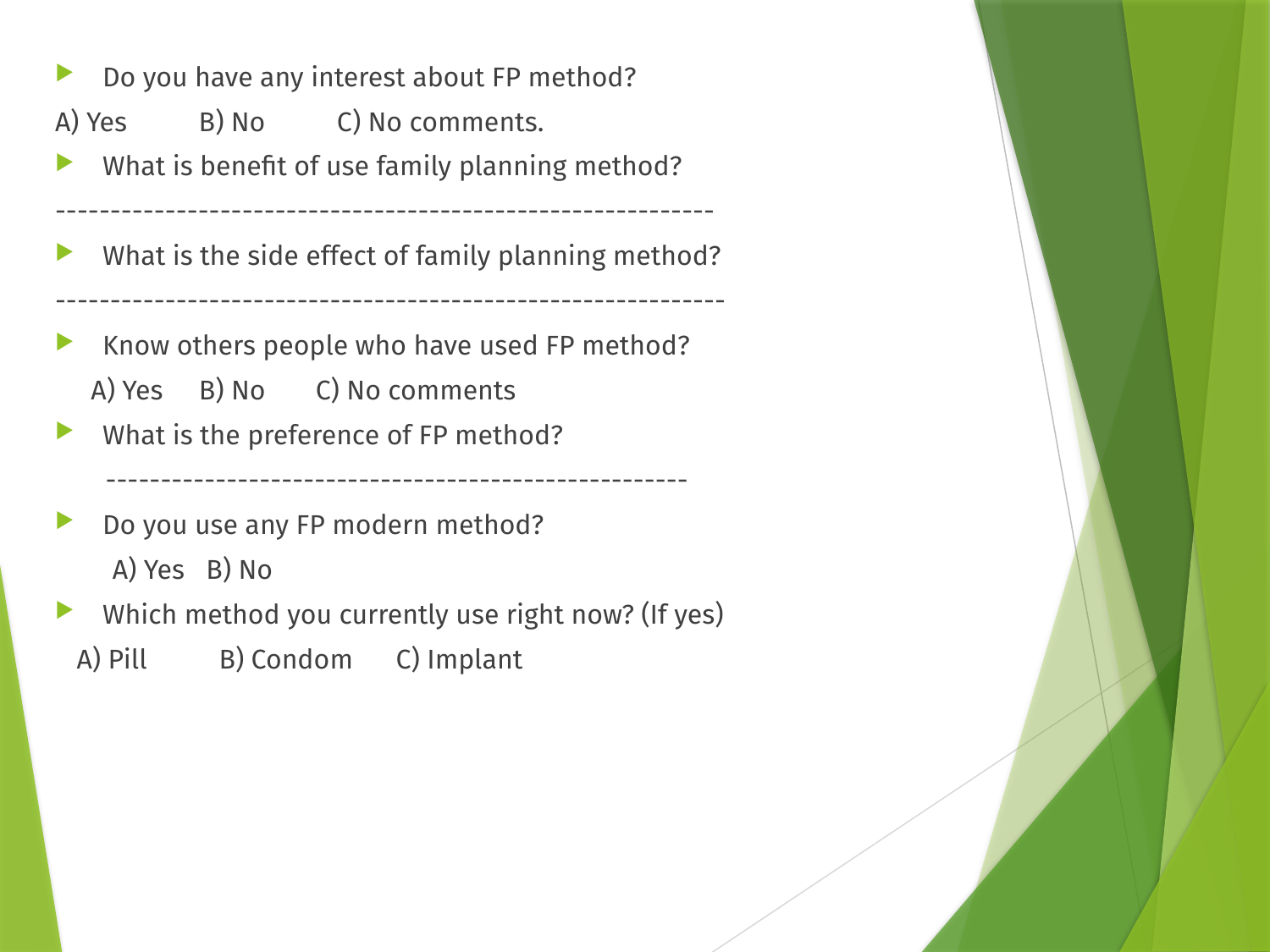

Do you have any interest about FP method?
A) Yes          B) No          C) No comments.
What is benefit of use family planning method?
------------------------------------------------------------
What is the side effect of family planning method?
-------------------------------------------------------------
Know others people who have used FP method?
     A) Yes     B) No       C) No comments
What is the preference of FP method?
       -----------------------------------------------------
Do you use any FP modern method?
        A) Yes   B) No
Which method you currently use right now? (If yes)
   A) Pill          B) Condom      C) Implant